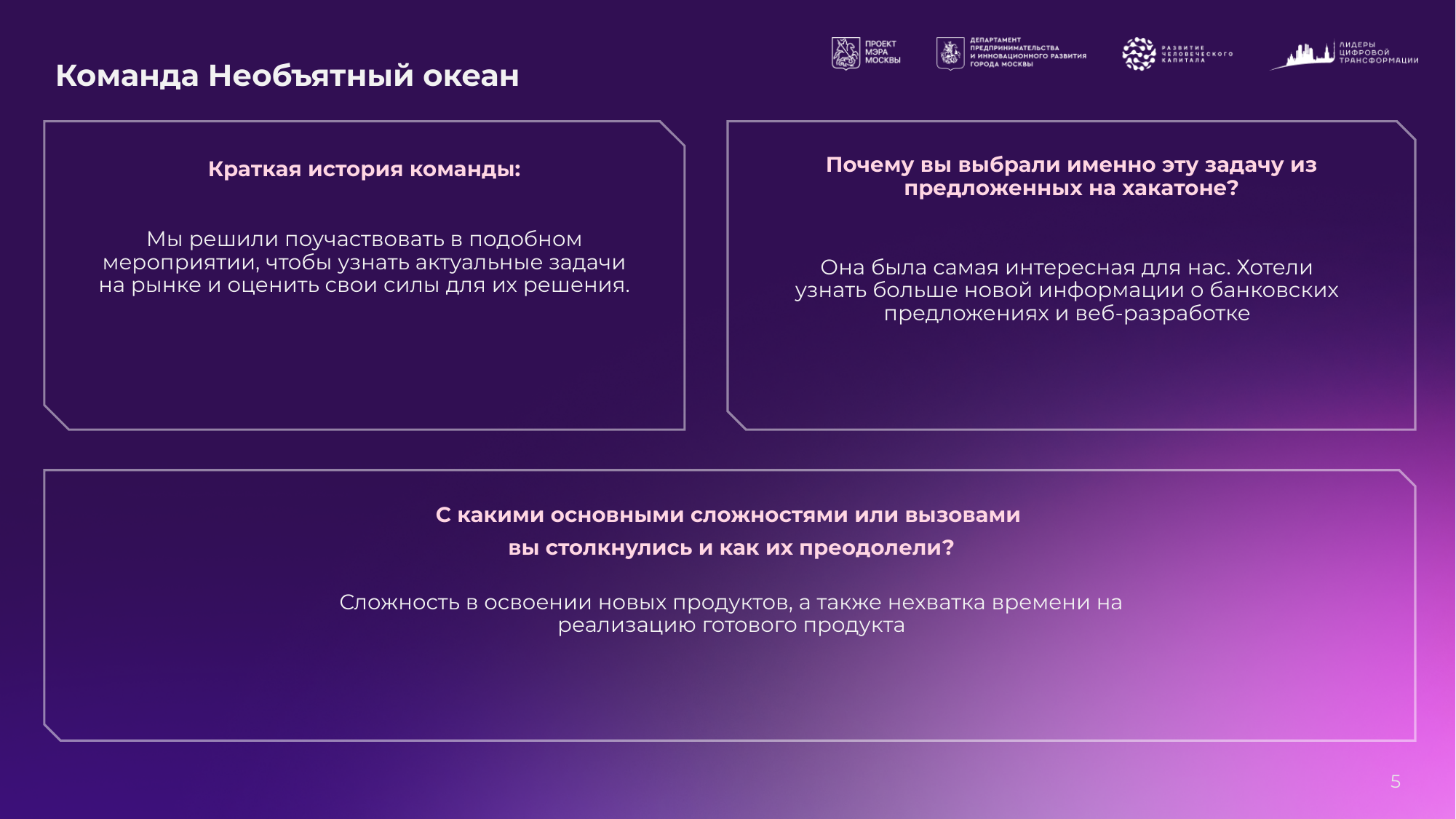

# Команда Необъятный океан

Почему вы выбрали именно эту задачу из предложенных на хакатоне?
Краткая история команды:
Мы решили поучаствовать в подобном мероприятии, чтобы узнать актуальные задачи на рынке и оценить свои силы для их решения.
Она была самая интересная для нас. Хотели узнать больше новой информации о банковских предложениях и веб-разработке

С какими основными сложностями или вызовами
вы столкнулись и как их преодолели?
Сложность в освоении новых продуктов, а также нехватка времени на реализацию готового продукта
5